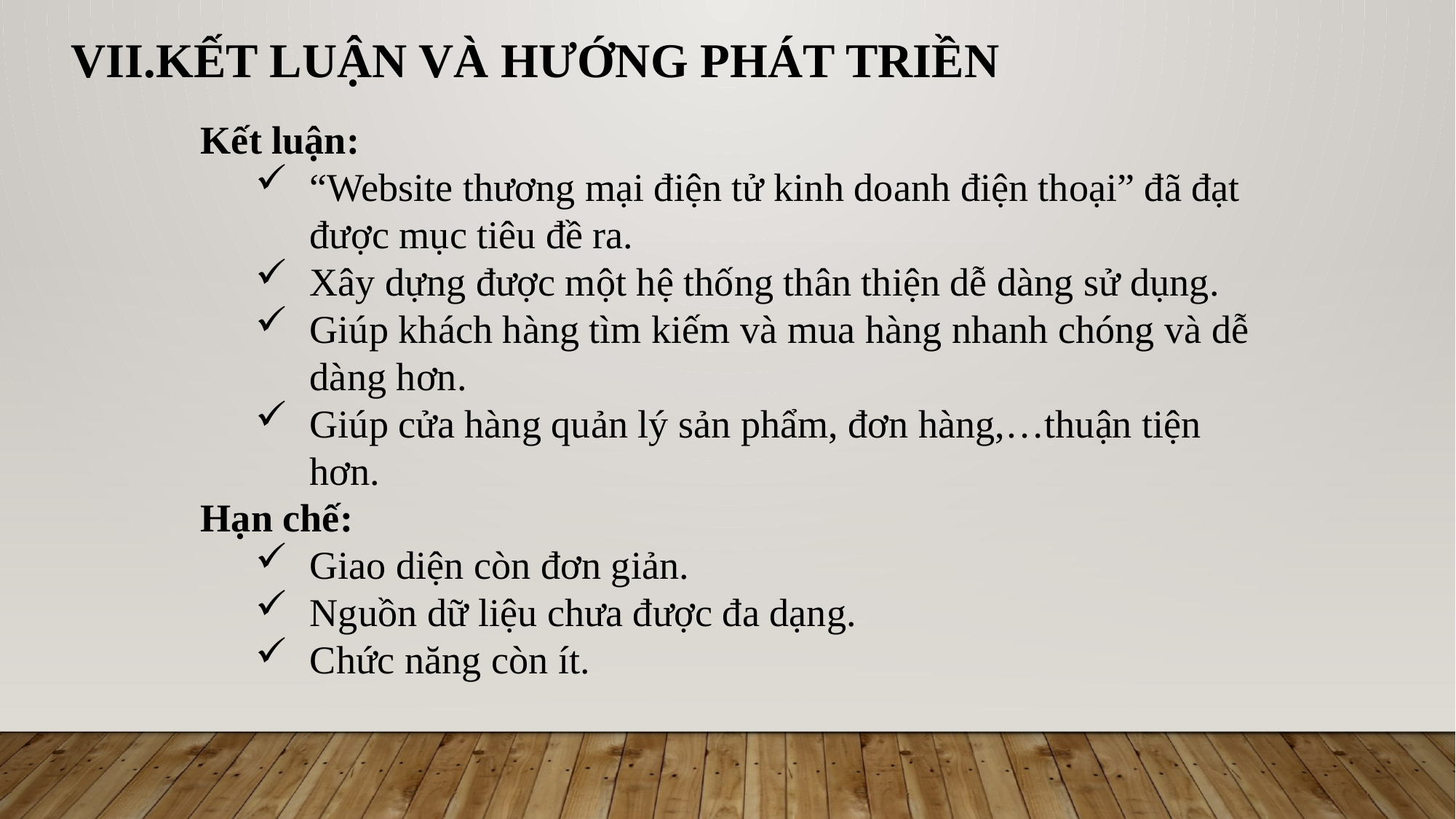

KẾT LUẬN VÀ HƯỚNG PHÁT TRIỀN
Kết luận:
“Website thương mại điện tử kinh doanh điện thoại” đã đạt được mục tiêu đề ra.
Xây dựng được một hệ thống thân thiện dễ dàng sử dụng.
Giúp khách hàng tìm kiếm và mua hàng nhanh chóng và dễ dàng hơn.
Giúp cửa hàng quản lý sản phẩm, đơn hàng,…thuận tiện hơn.
Hạn chế:
Giao diện còn đơn giản.
Nguồn dữ liệu chưa được đa dạng.
Chức năng còn ít.